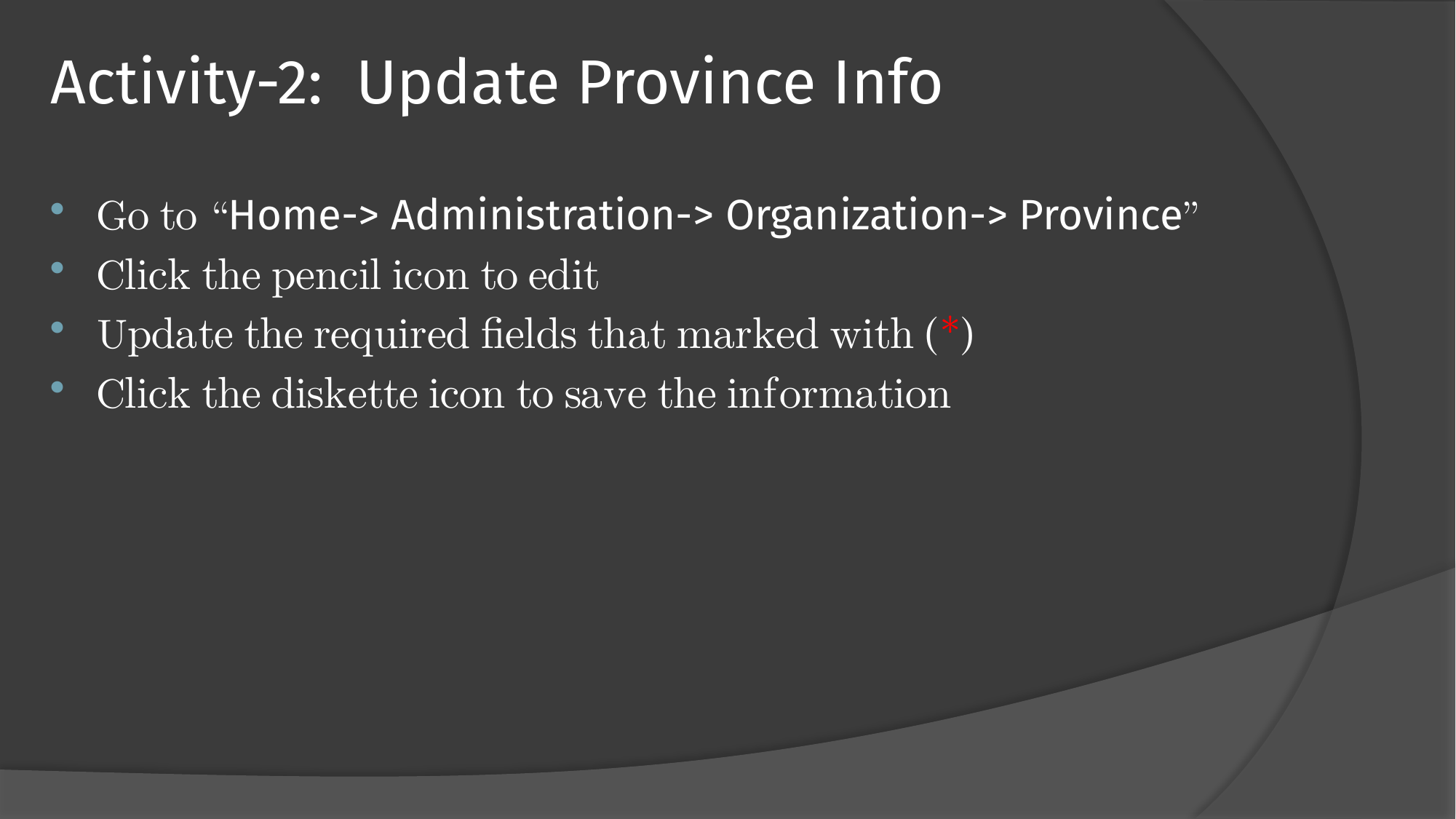

# Activity-2:  Update Province Info
Go to “Home-> Administration-> Organization-> Province”
Click the pencil icon to edit
Update the required fields that marked with (*)
Click the diskette icon to save the information